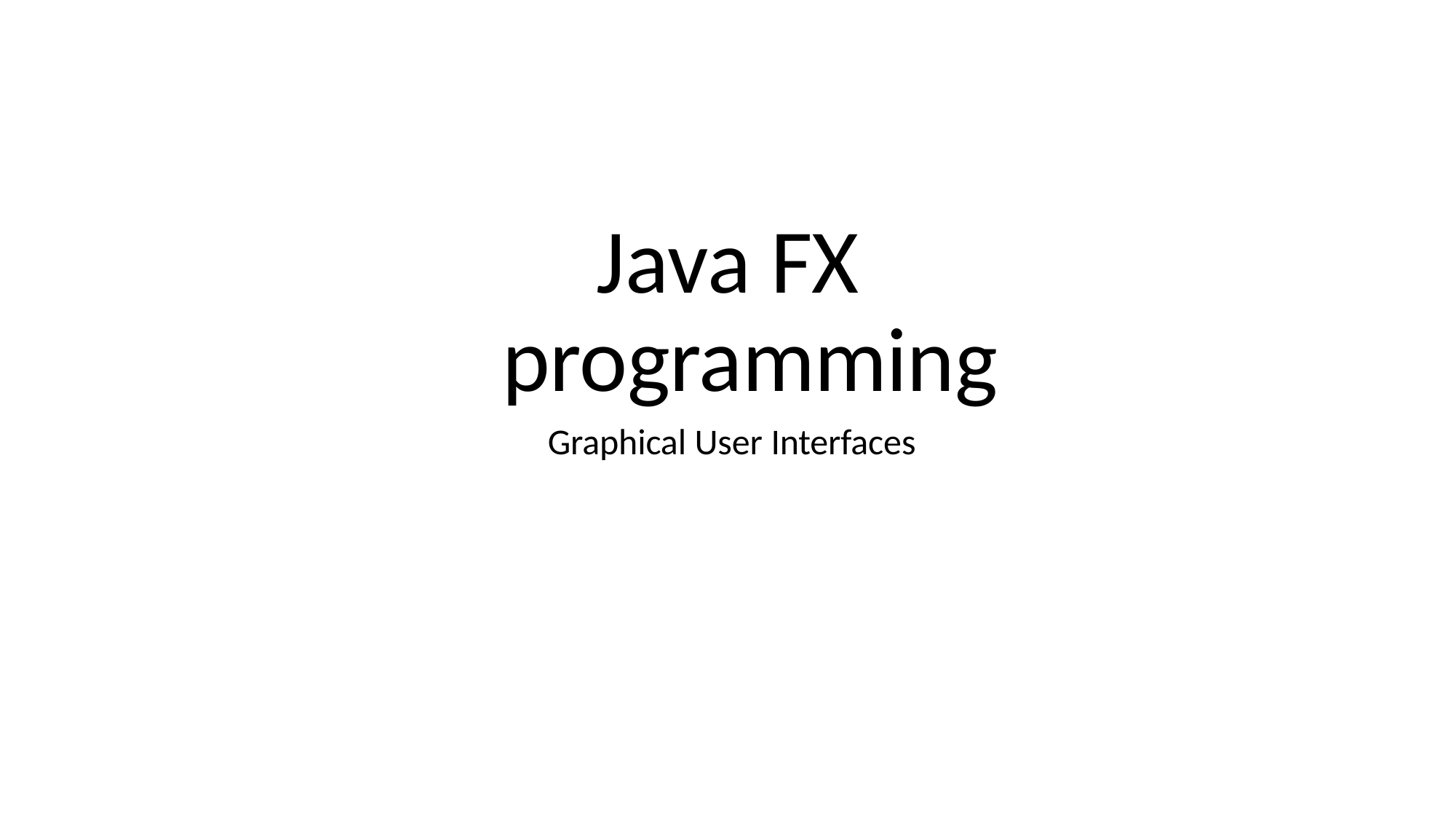

# Java FX programming
Graphical User Interfaces
CS3391 OOP
1